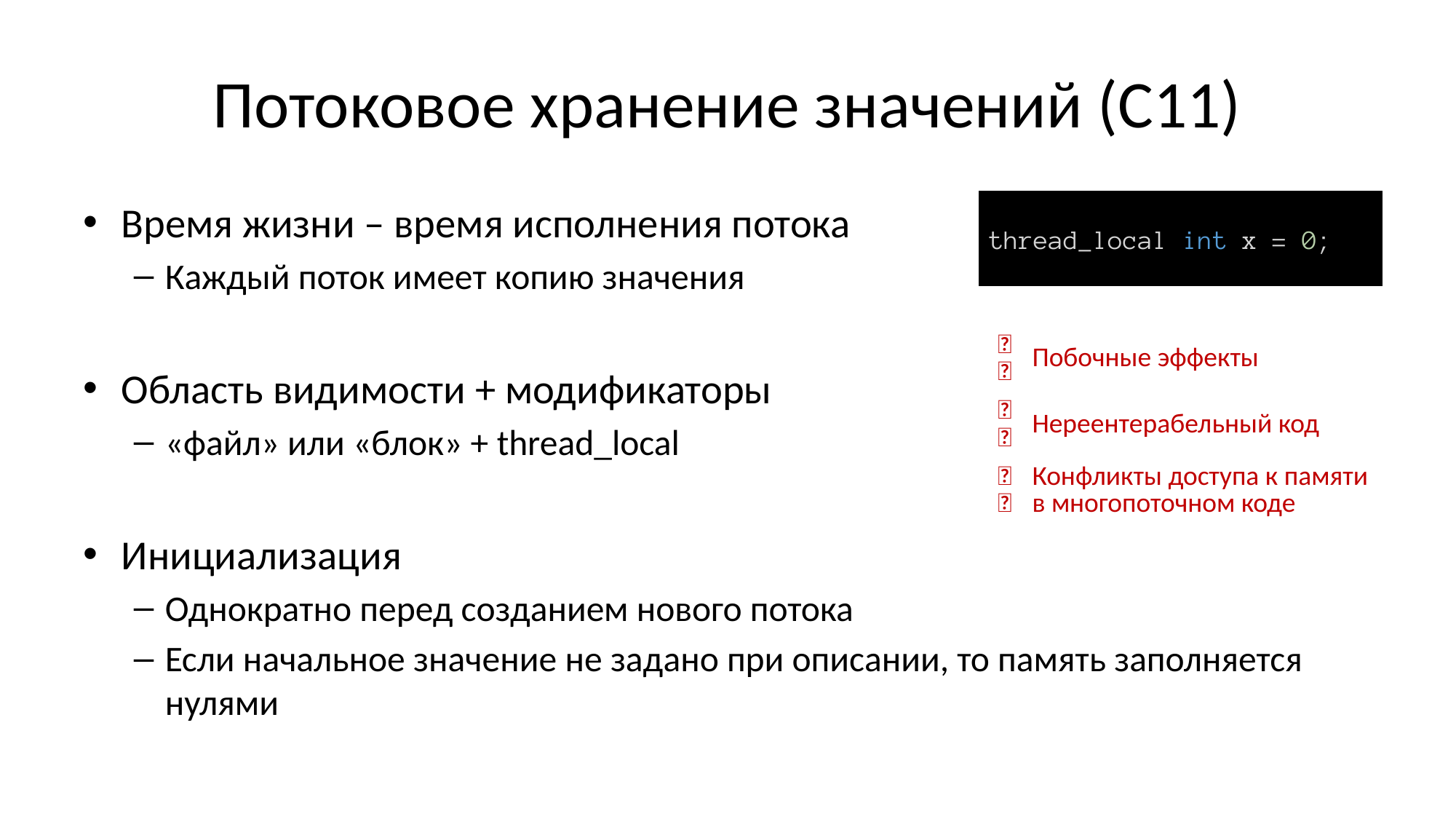

# Потоковое хранение значений (С11)
Время жизни – время исполнения потока
Каждый поток имеет копию значения

Область видимости + модификаторы
«файл» или «блок» + thread_local

Инициализация
Однократно перед созданием нового потока
Если начальное значение не задано при описании, то память заполняется нулями
thread_local int x = 0;
| 👎 | Побочные эффекты |
| --- | --- |
| 👎 | Нереентерабельный код |
| 👎 | Конфликты доступа к памяти в многопоточном коде |